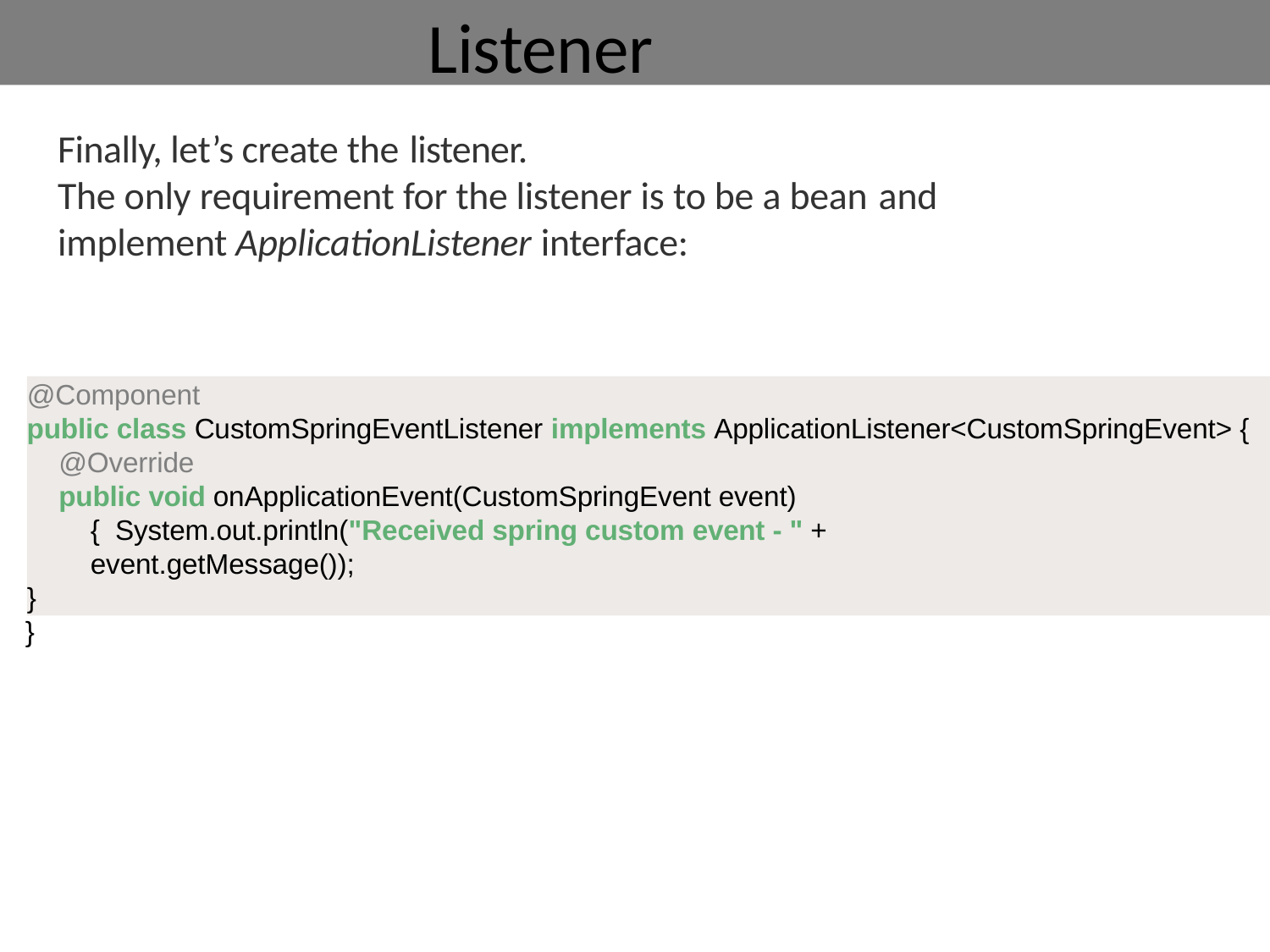

# Listener
Finally, let’s create the listener.
The only requirement for the listener is to be a bean and
implement ApplicationListener interface:
@Component
public class CustomSpringEventListener implements ApplicationListener<CustomSpringEvent> {  @Override
public void onApplicationEvent(CustomSpringEvent event) {  System.out.println("Received spring custom event - " + event.getMessage());
}
}